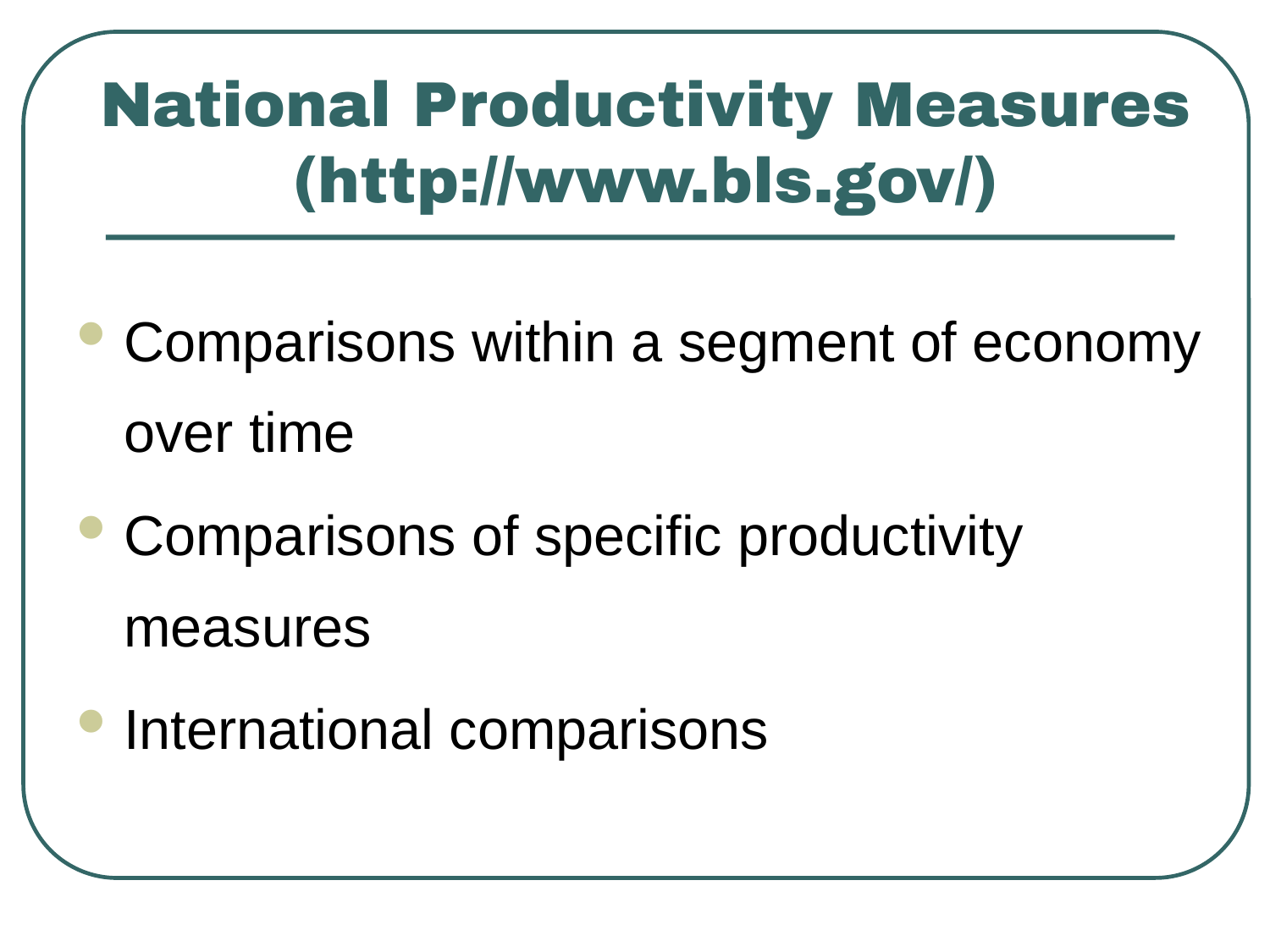

# National Productivity Measures (http://www.bls.gov/)
Comparisons within a segment of economy over time
Comparisons of specific productivity measures
International comparisons